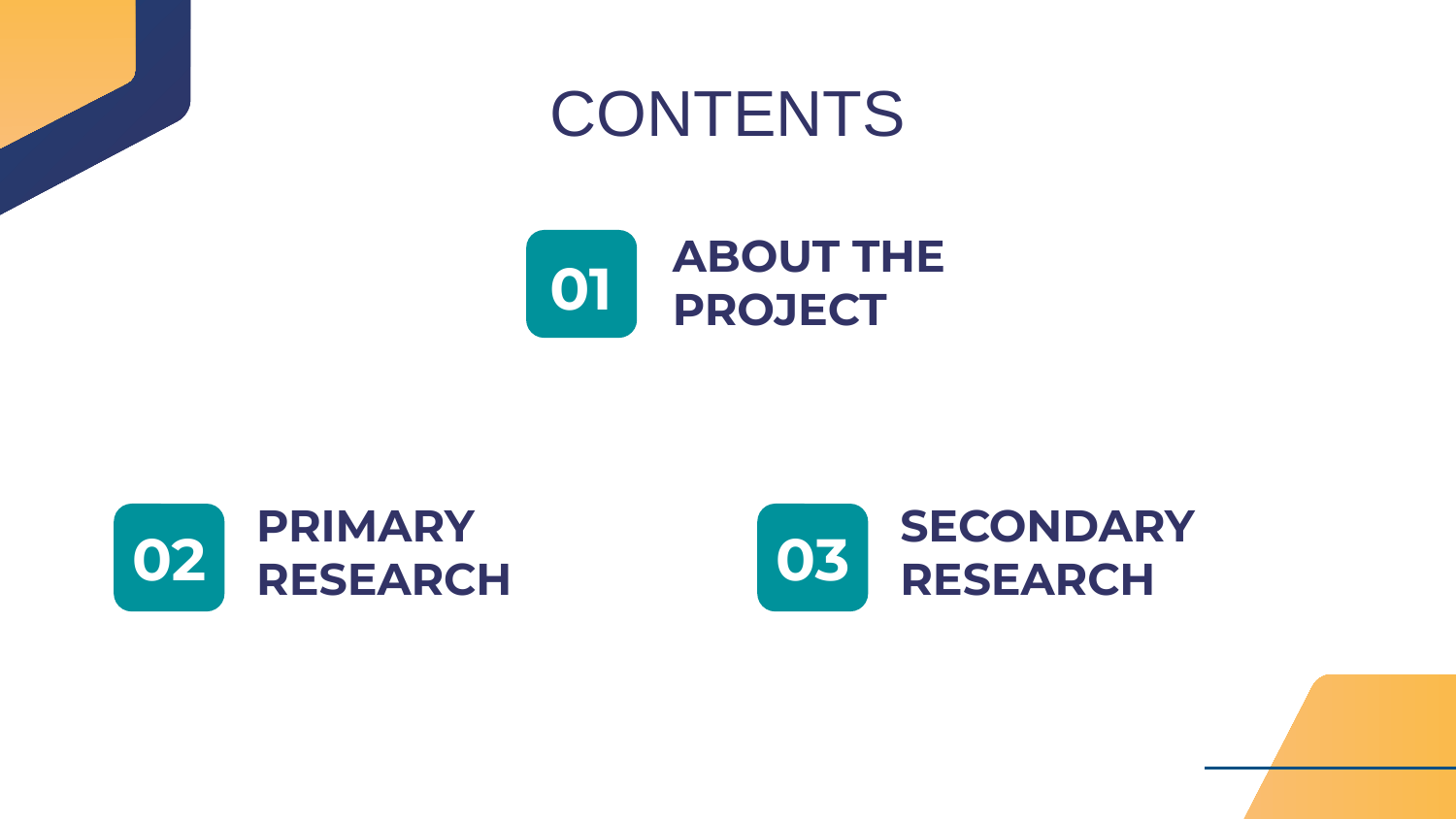

CONTENTS

# ABOUT THE PROJECT
01

PRIMARY RESEARCH
SECONDARY RESEARCH
02
03